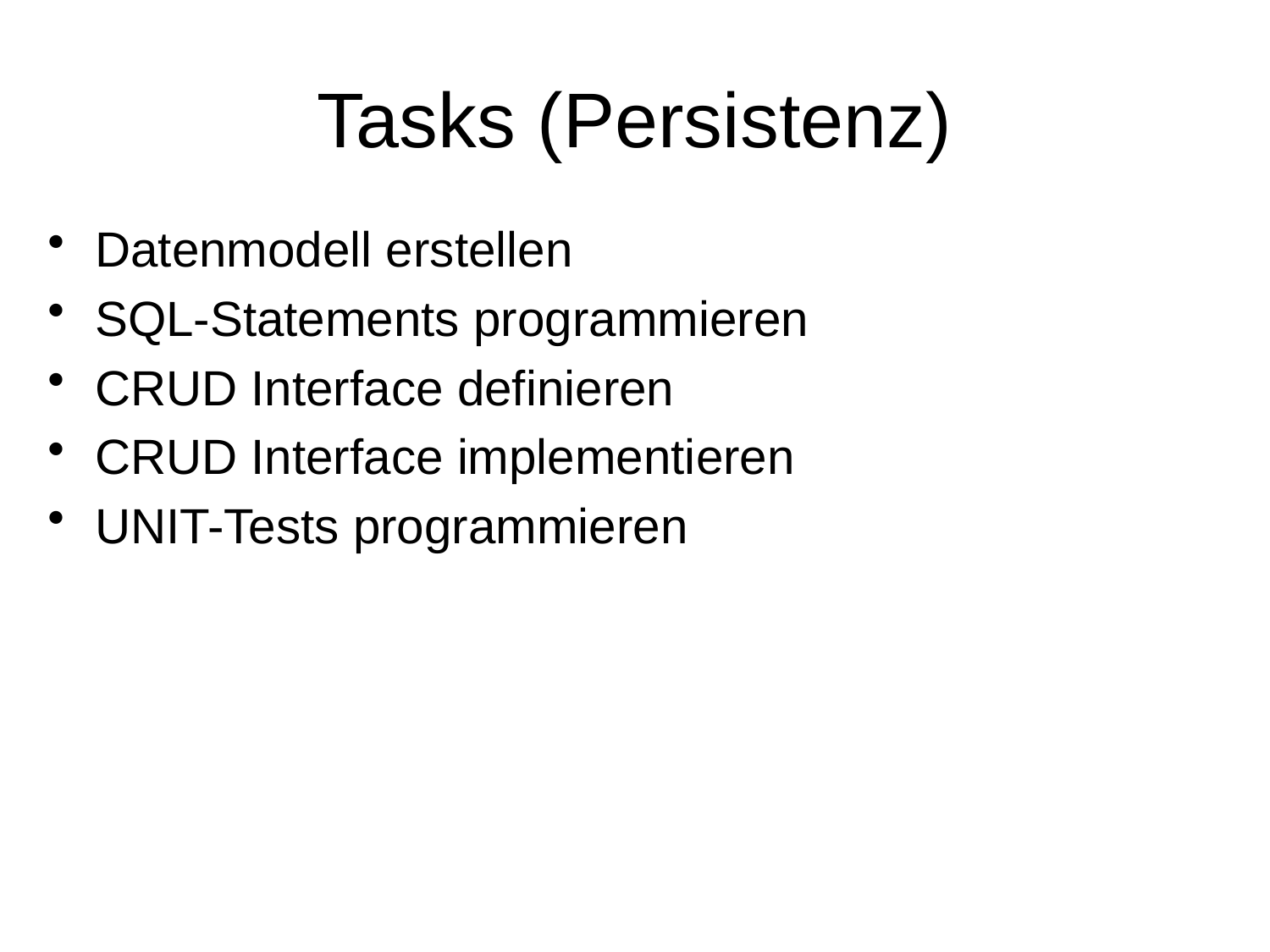

# Tasks (Persistenz)
Datenmodell erstellen
SQL-Statements programmieren
CRUD Interface definieren
CRUD Interface implementieren
UNIT-Tests programmieren